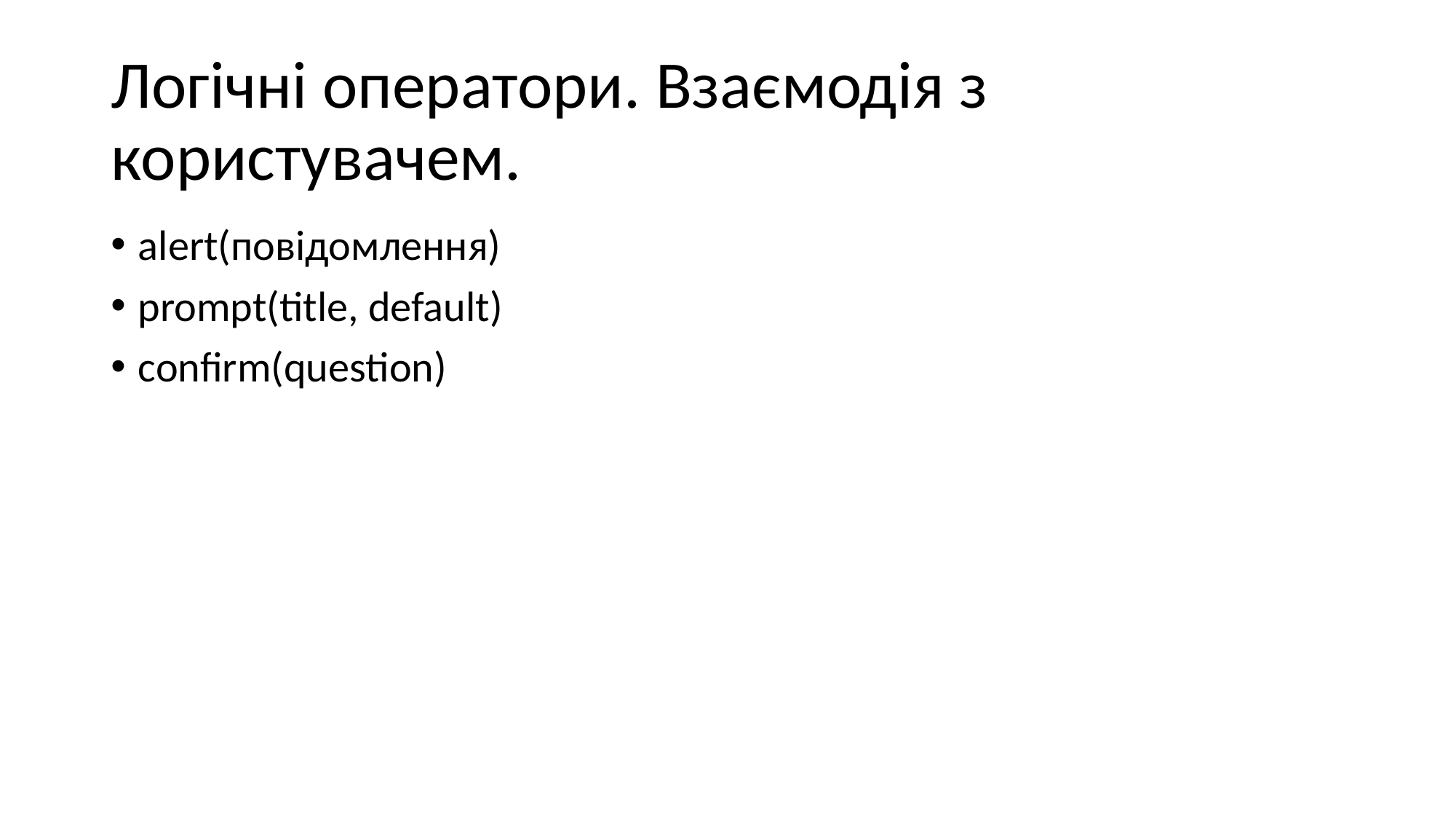

# Логічні оператори. Взаємодія з користувачем.
alert(повідомлення)
prompt(title, default)
confirm(question)